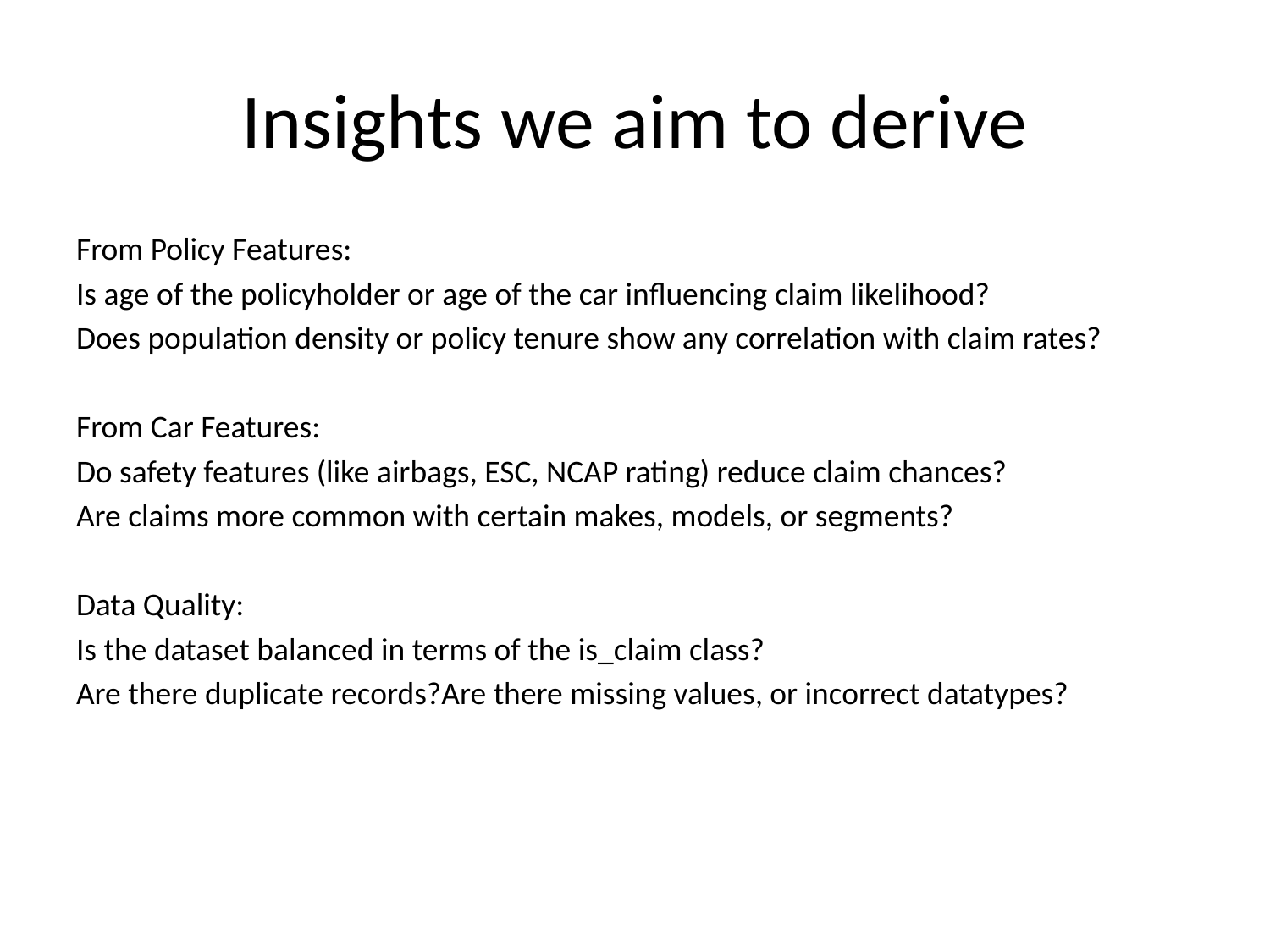

# Insights we aim to derive
From Policy Features:
Is age of the policyholder or age of the car influencing claim likelihood?
Does population density or policy tenure show any correlation with claim rates?

From Car Features:
Do safety features (like airbags, ESC, NCAP rating) reduce claim chances?
Are claims more common with certain makes, models, or segments?

Data Quality:
Is the dataset balanced in terms of the is_claim class?
Are there duplicate records?Are there missing values, or incorrect datatypes?